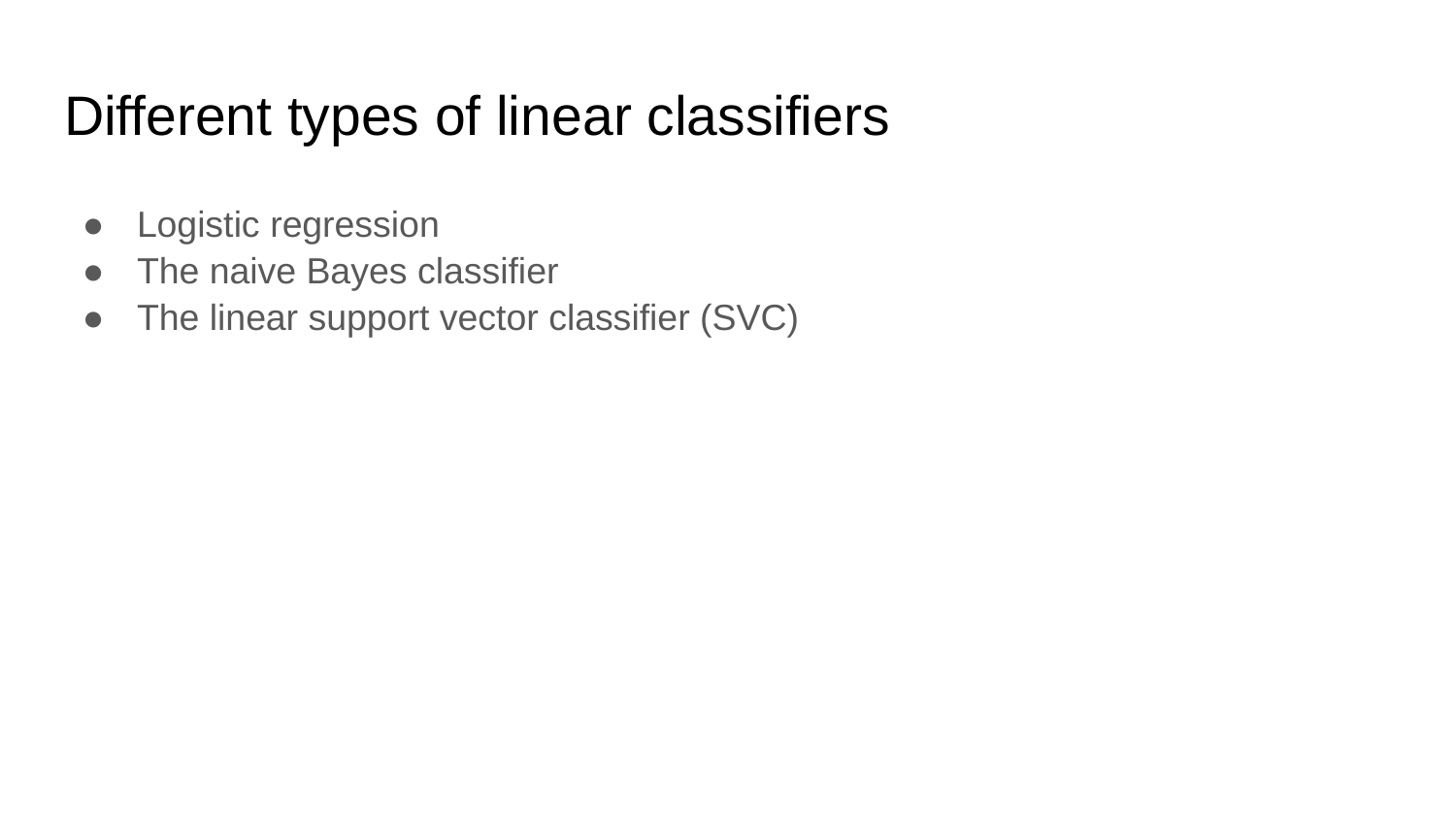

# Different types of linear classifiers
Logistic regression
The naive Bayes classifier
The linear support vector classifier (SVC)